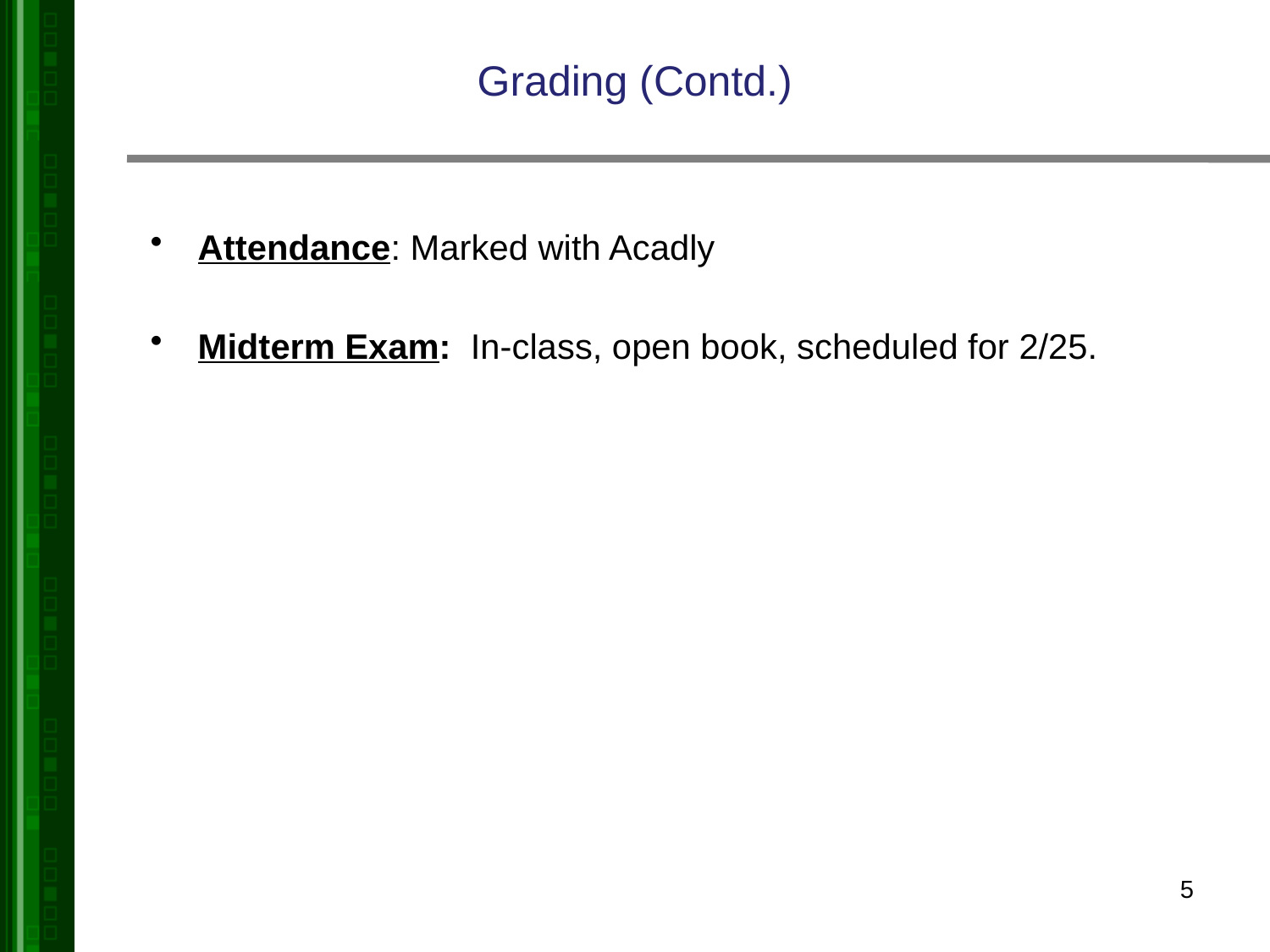

# Grading (Contd.)

Attendance: Marked with Acadly

Midterm Exam:  In-class, open book, scheduled for 2/25.

5